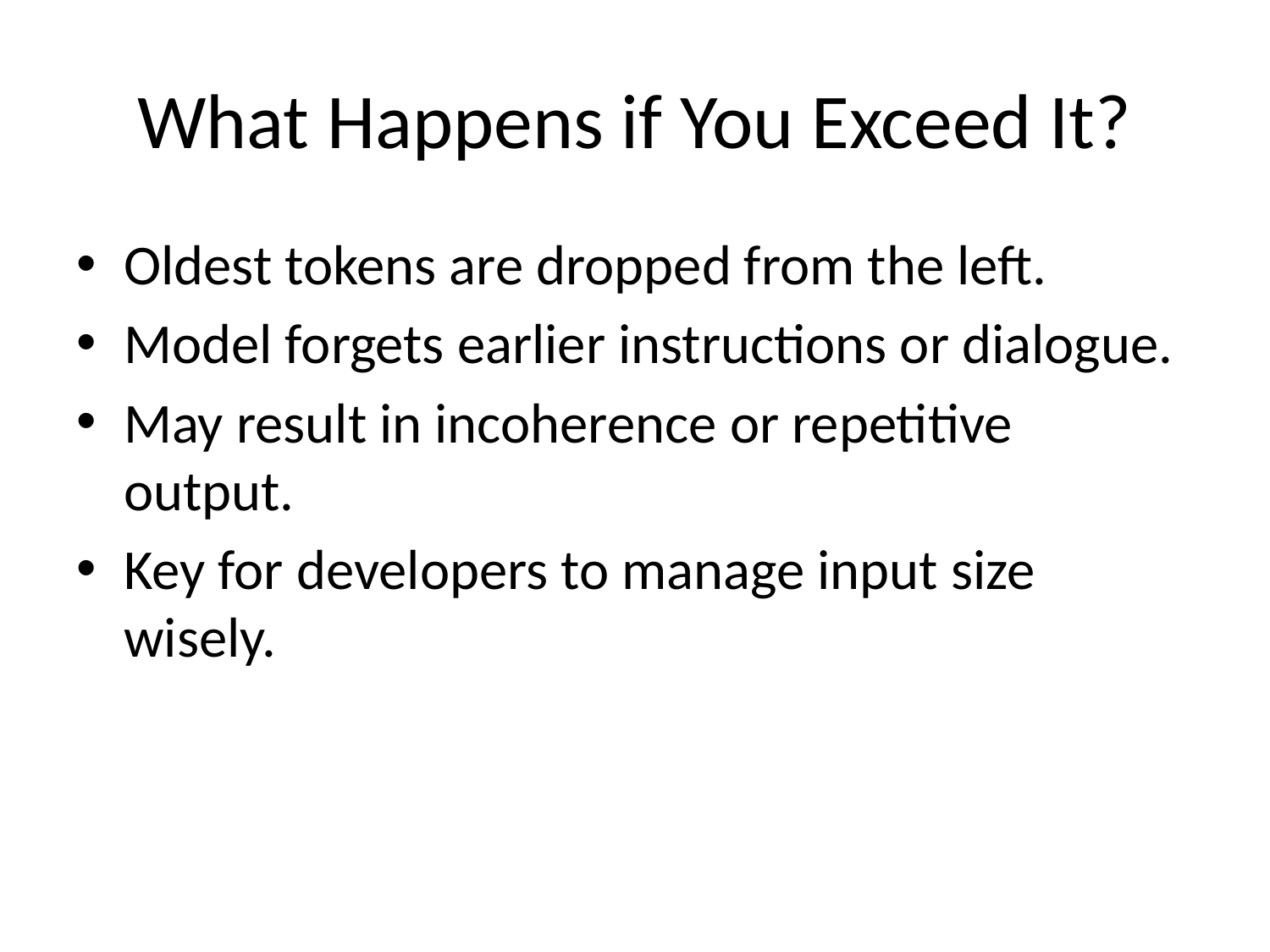

# What Happens if You Exceed It?
Oldest tokens are dropped from the left.
Model forgets earlier instructions or dialogue.
May result in incoherence or repetitive output.
Key for developers to manage input size wisely.